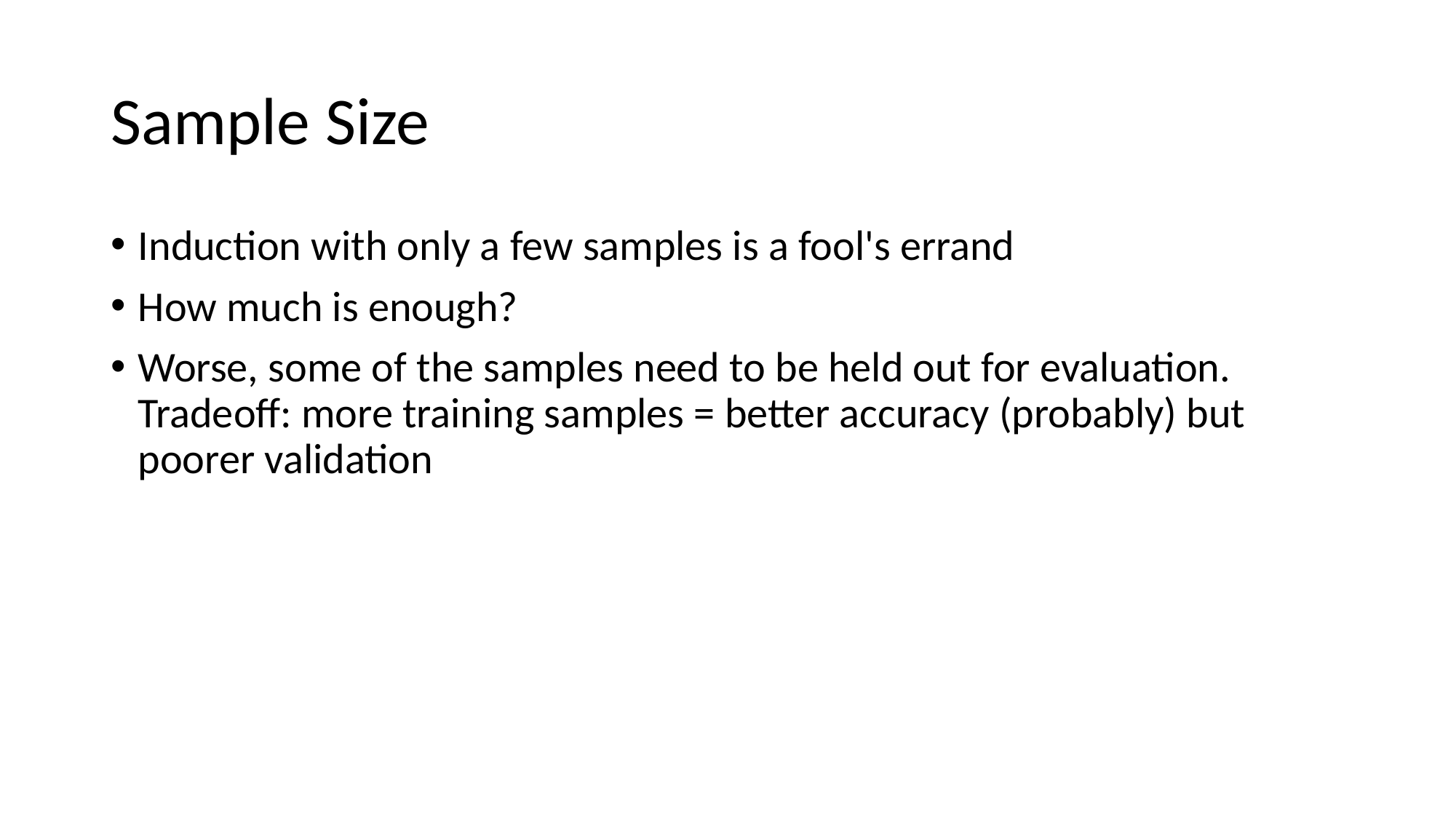

# Sample Size
Induction with only a few samples is a fool's errand
How much is enough?
Worse, some of the samples need to be held out for evaluation. Tradeoff: more training samples = better accuracy (probably) but poorer validation